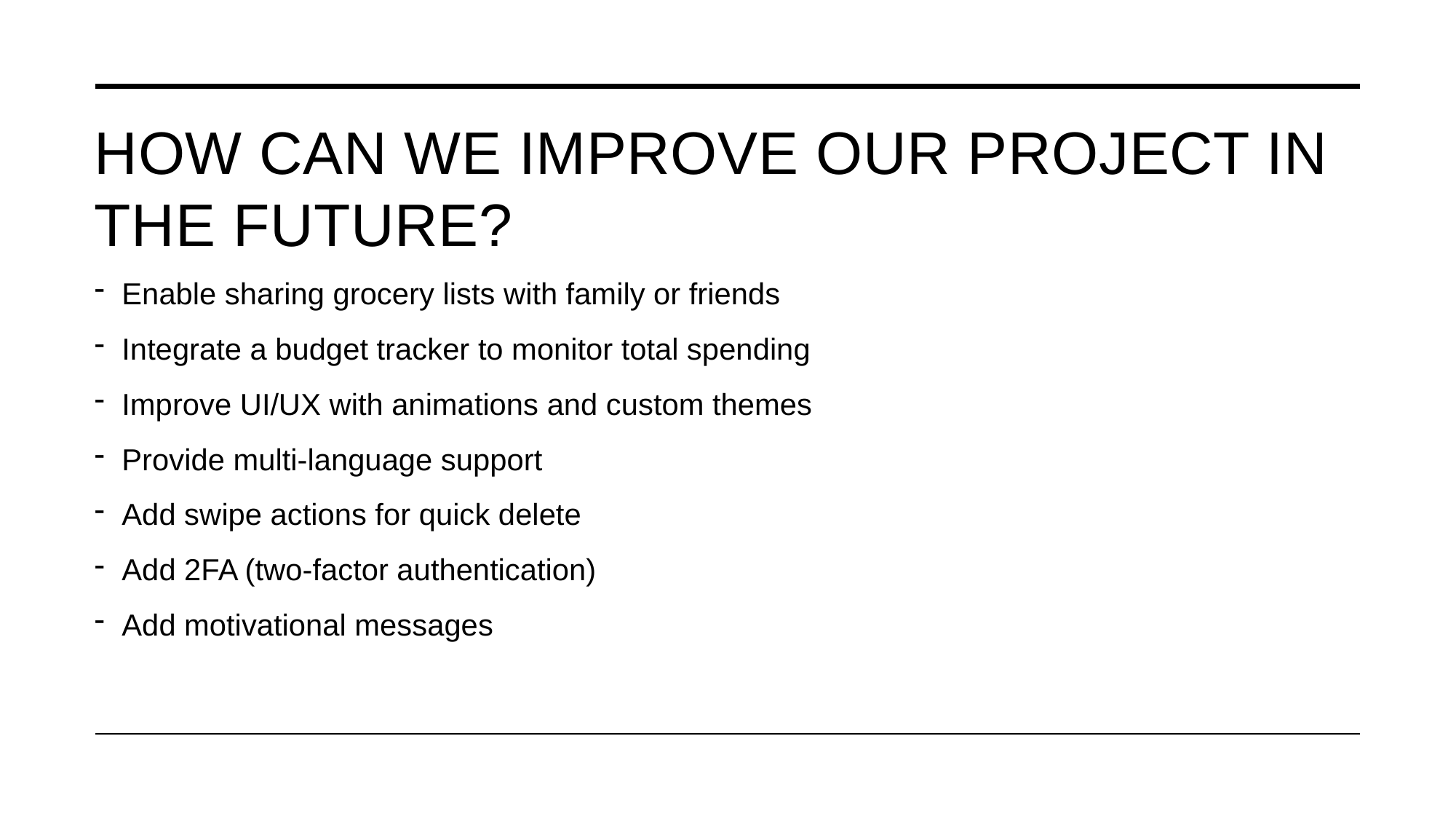

# How can we improve our project in the future?
Enable sharing grocery lists with family or friends
Integrate a budget tracker to monitor total spending
Improve UI/UX with animations and custom themes
Provide multi-language support
Add swipe actions for quick delete
Add 2FA (two-factor authentication)
Add motivational messages